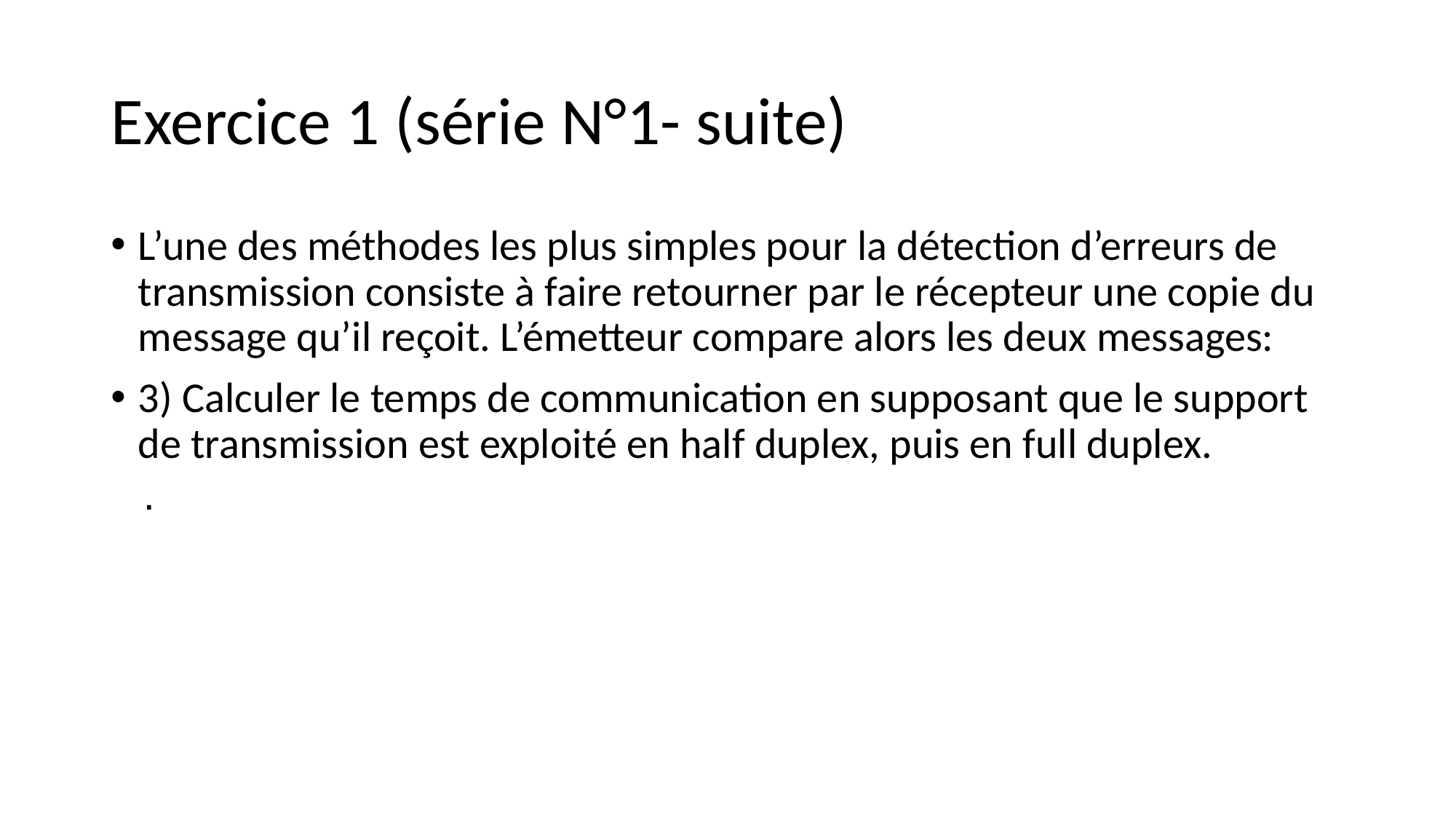

# Exercice 1 (série N°1- suite)
L’une des méthodes les plus simples pour la détection d’erreurs de transmission consiste à faire retourner par le récepteur une copie du message qu’il reçoit. L’émetteur compare alors les deux messages:
3) Calculer le temps de communication en supposant que le support de transmission est exploité en half duplex, puis en full duplex.
.